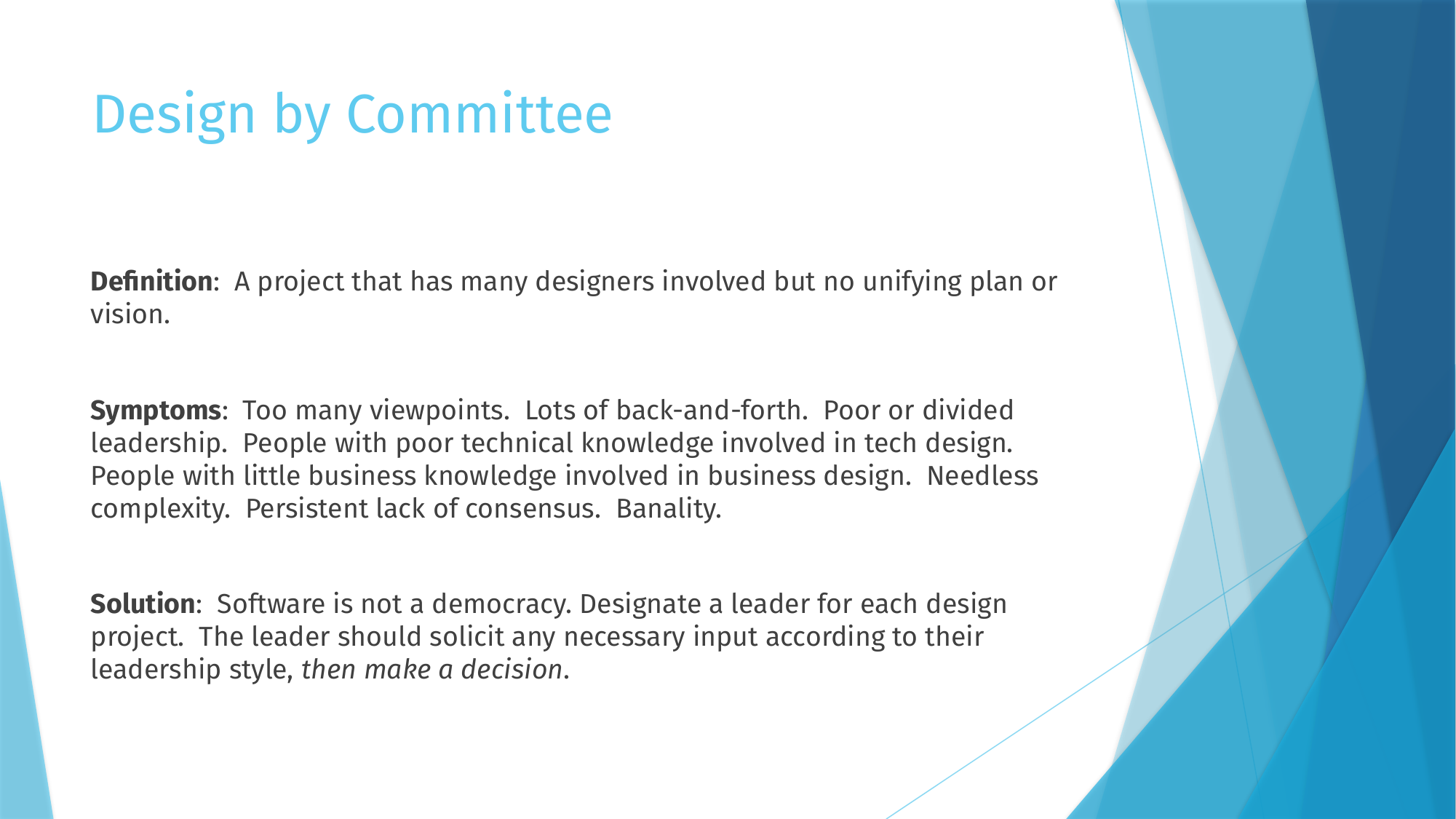

# Design by Committee
Definition:  A project that has many designers involved but no unifying plan or vision.

Symptoms:  Too many viewpoints.  Lots of back-and-forth.  Poor or divided leadership.  People with poor technical knowledge involved in tech design.  People with little business knowledge involved in business design.  Needless complexity.  Persistent lack of consensus.  Banality.

Solution:  Software is not a democracy. Designate a leader for each design project.  The leader should solicit any necessary input according to their leadership style, then make a decision.